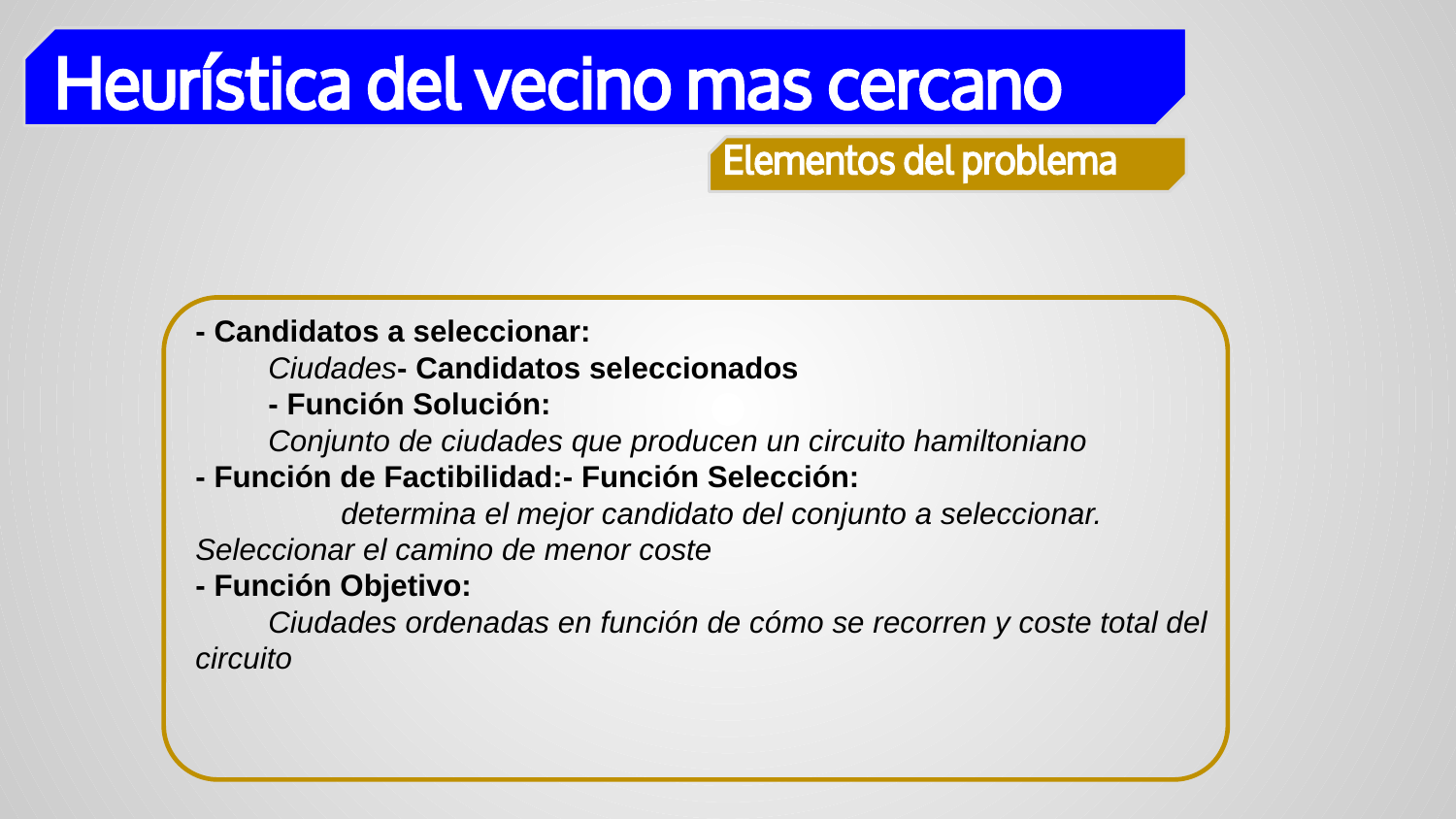

- Candidatos a seleccionar:
Ciudades- Candidatos seleccionados
- Función Solución:
Conjunto de ciudades que producen un circuito hamiltoniano
- Función de Factibilidad:- Función Selección:
	determina el mejor candidato del conjunto a seleccionar.
Seleccionar el camino de menor coste
- Función Objetivo:
Ciudades ordenadas en función de cómo se recorren y coste total del circuito